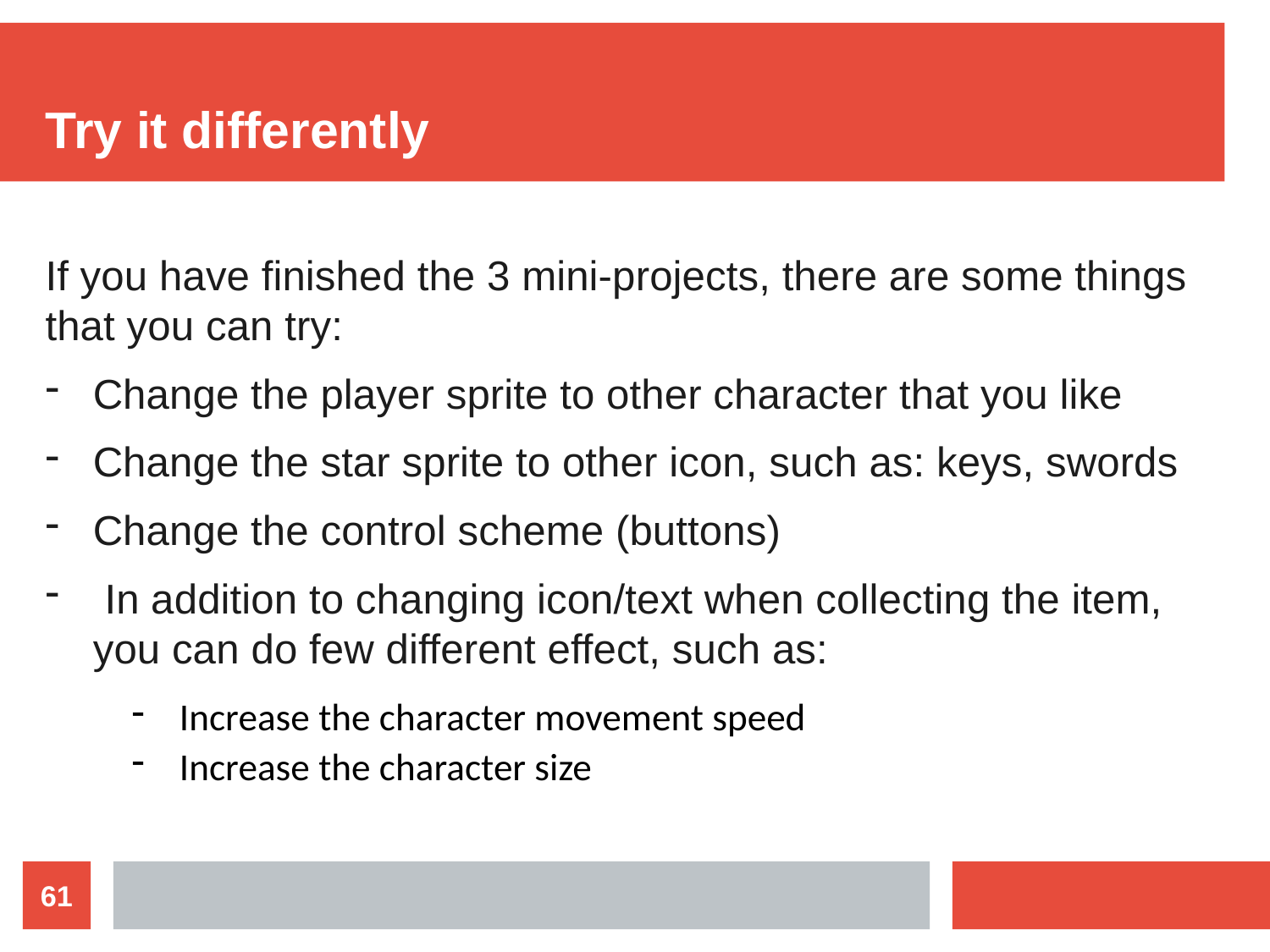

# Try it differently
If you have finished the 3 mini-projects, there are some things that you can try:
Change the player sprite to other character that you like
Change the star sprite to other icon, such as: keys, swords
Change the control scheme (buttons)
 In addition to changing icon/text when collecting the item, you can do few different effect, such as:
Increase the character movement speed
Increase the character size
61